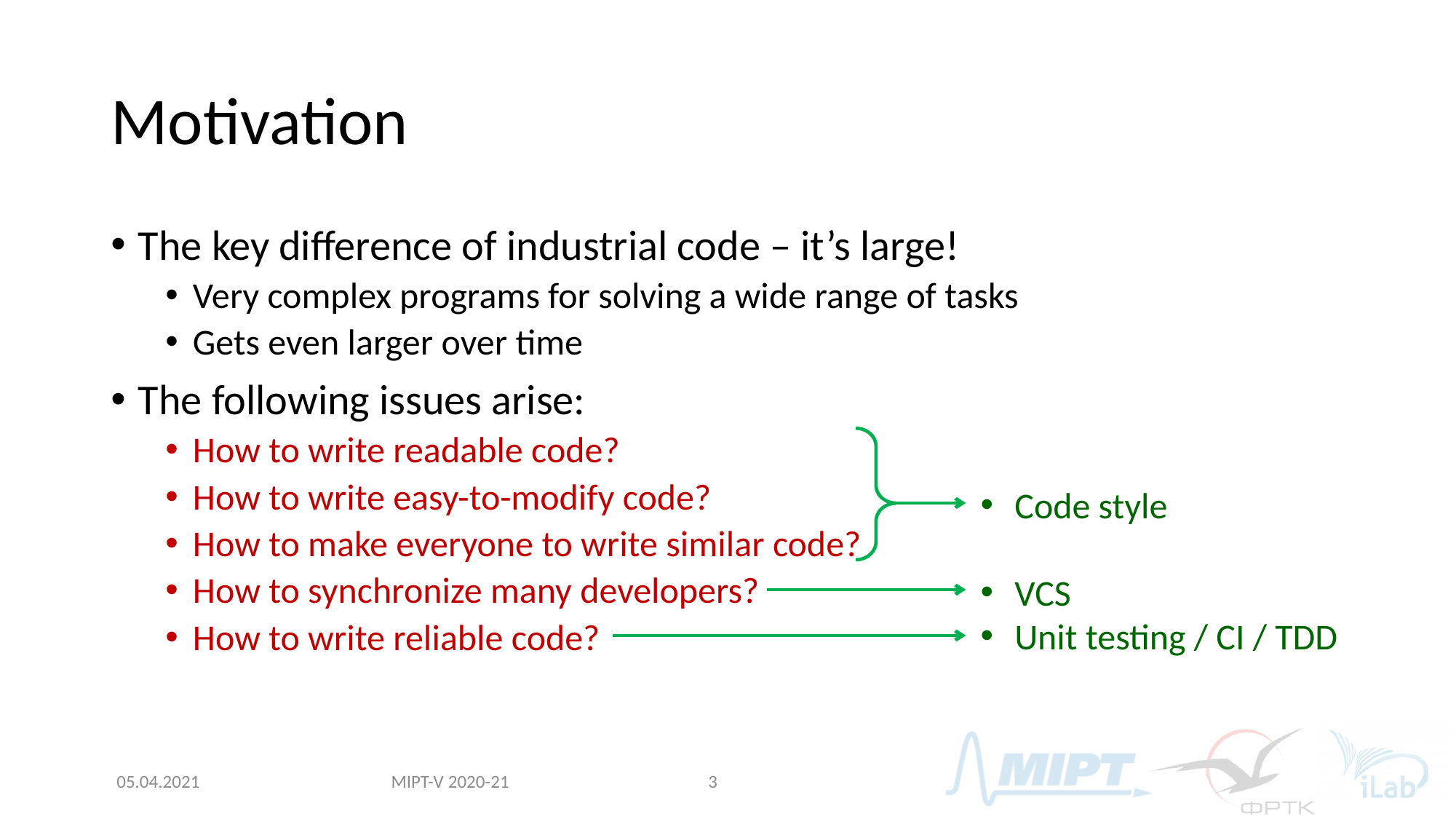

# Motivation
The key difference of industrial code – it’s large!
Very complex programs for solving a wide range of tasks
Gets even larger over time
The following issues arise:
How to write readable code?
How to write easy-to-modify code?
How to make everyone to write similar code?
How to synchronize many developers?
How to write reliable code?

Code style

VCS
Unit testing / CI / TDD
MIPT-V 2020-21
05.04.2021
3